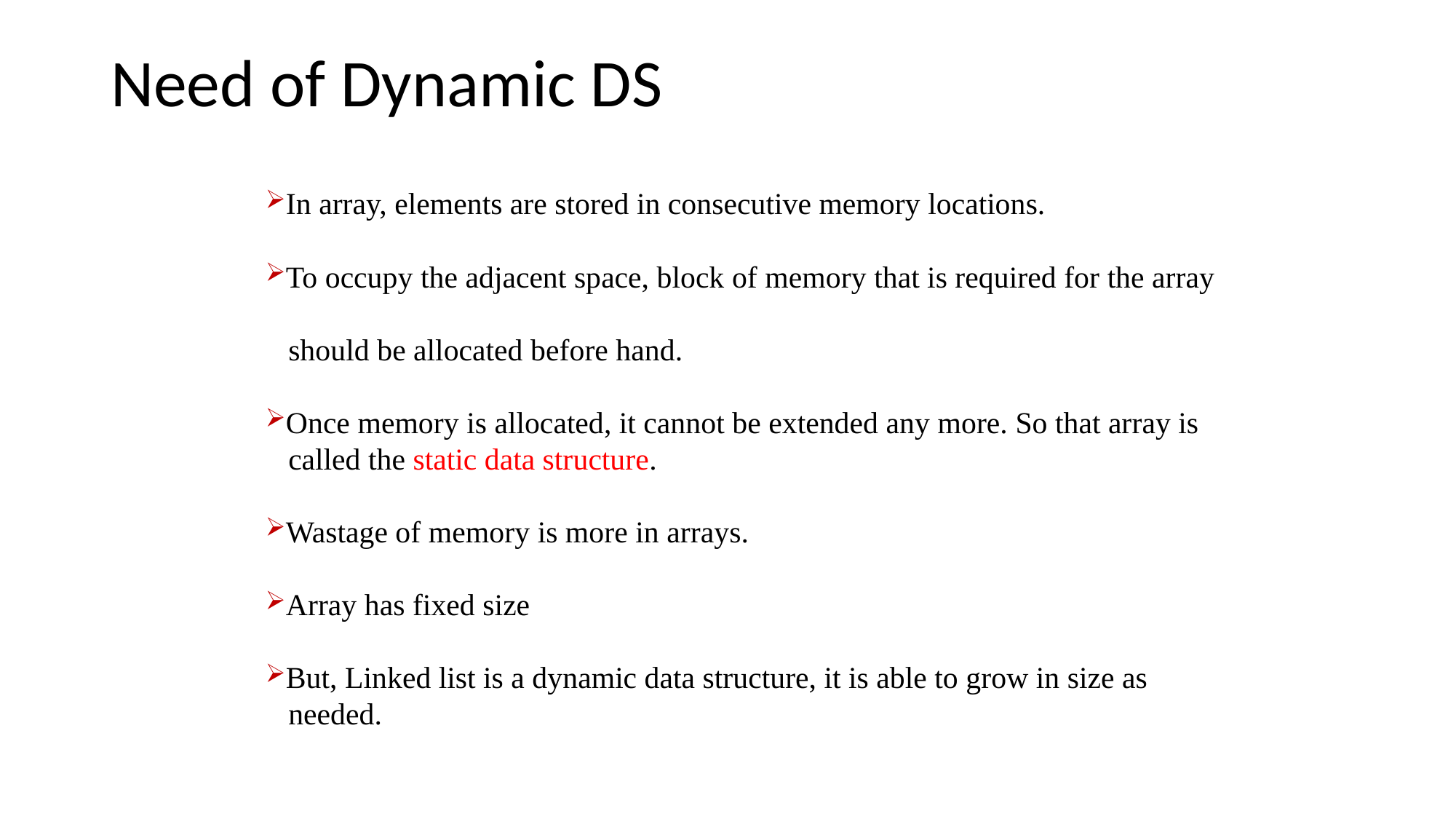

Need of Dynamic DS
In array, elements are stored in consecutive memory locations.

To occupy the adjacent space, block of memory that is required for the array
   should be allocated before hand.

Once memory is allocated, it cannot be extended any more. So that array is
   called the static data structure.

Wastage of memory is more in arrays.

Array has fixed size

But, Linked list is a dynamic data structure, it is able to grow in size as
   needed.